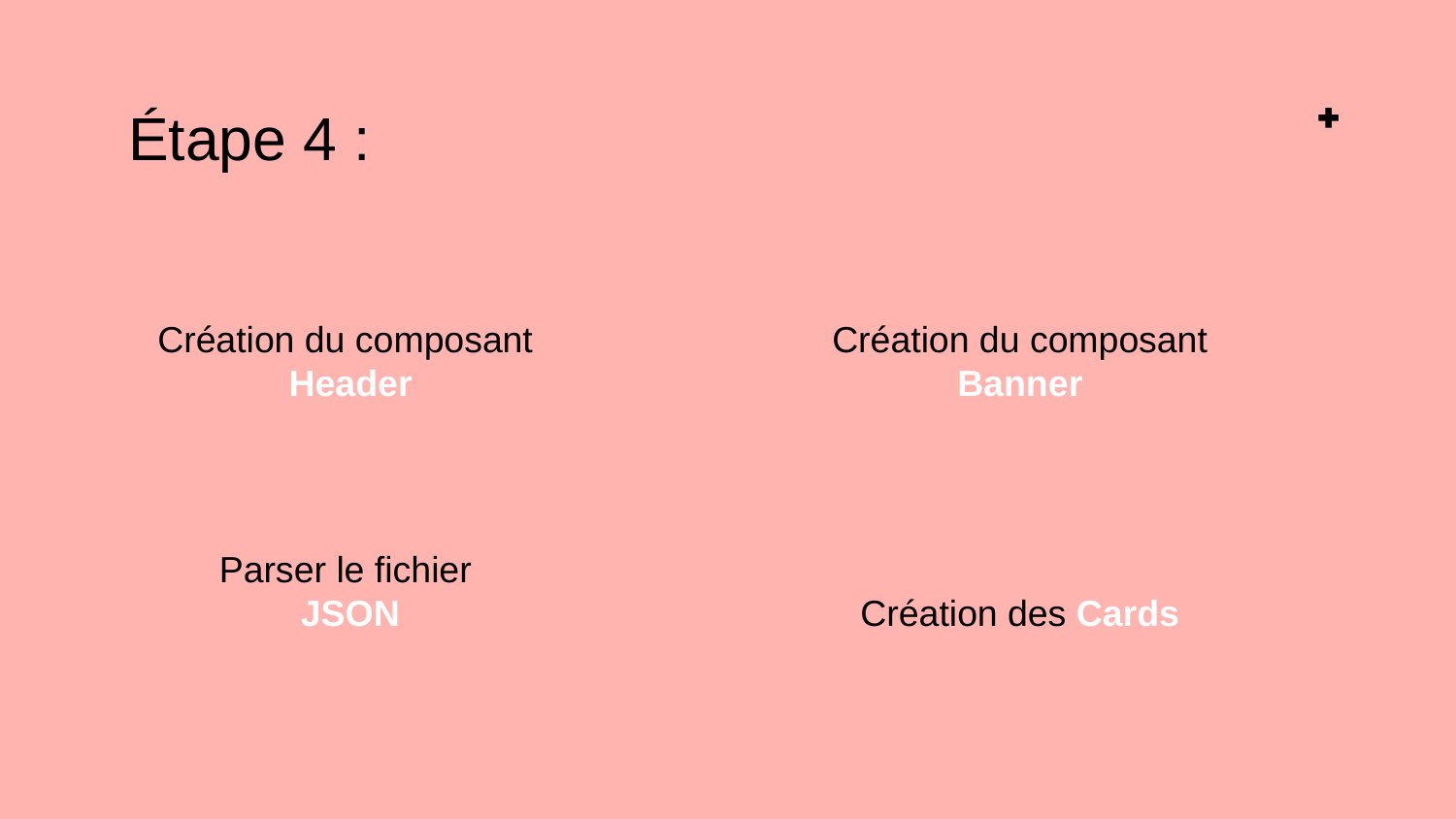

# Étape 4 :

Création du composant
Header
Création du composant Banner
Parser le fichier
JSON
Création des Cards